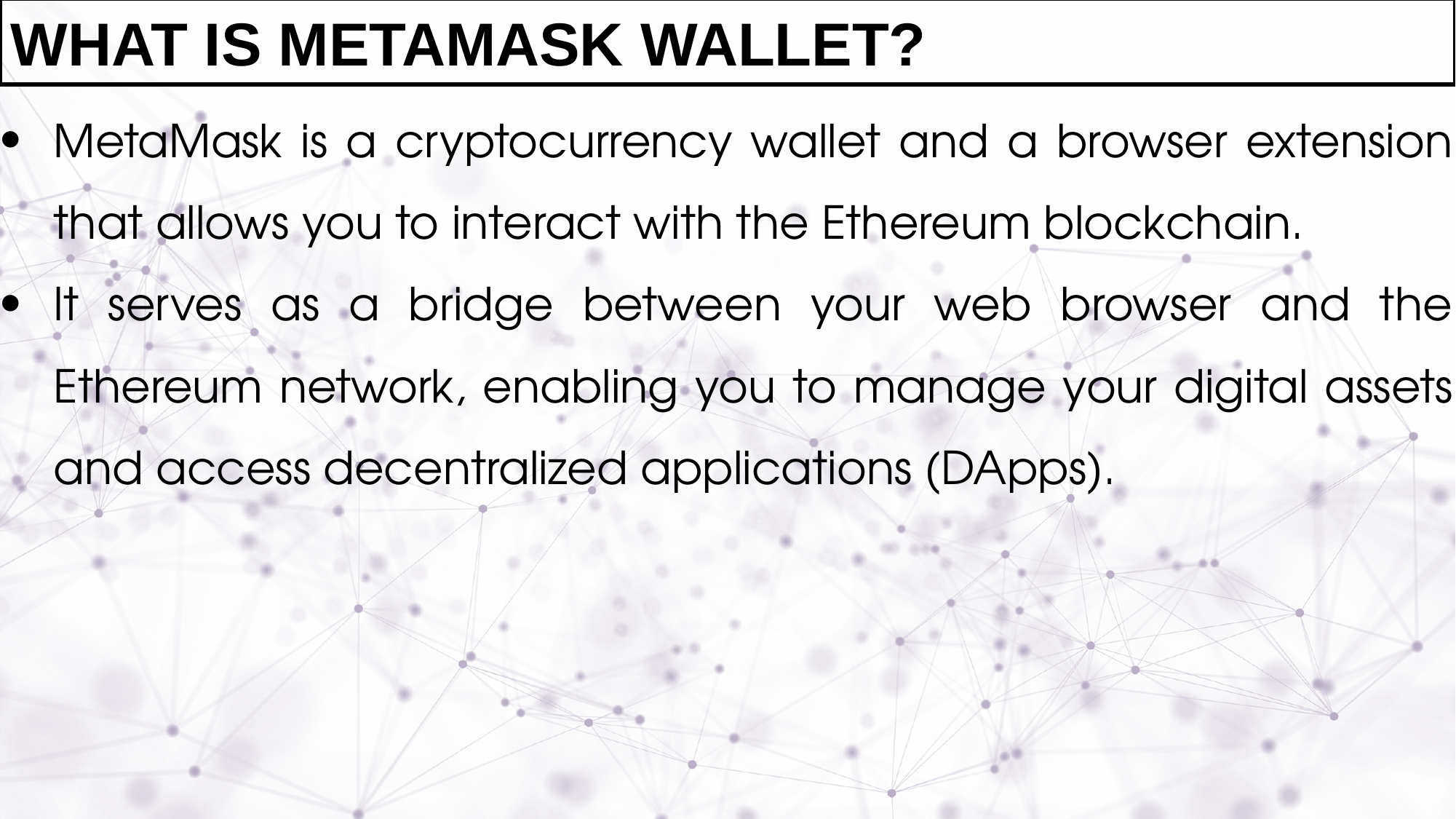

WHAT IS METAMASK WALLET?
MetaMask is a cryptocurrency wallet and a browser extension that allows you to interact with the Ethereum blockchain.
It serves as a bridge between your web browser and the Ethereum network, enabling you to manage your digital assets and access decentralized applications (DApps).